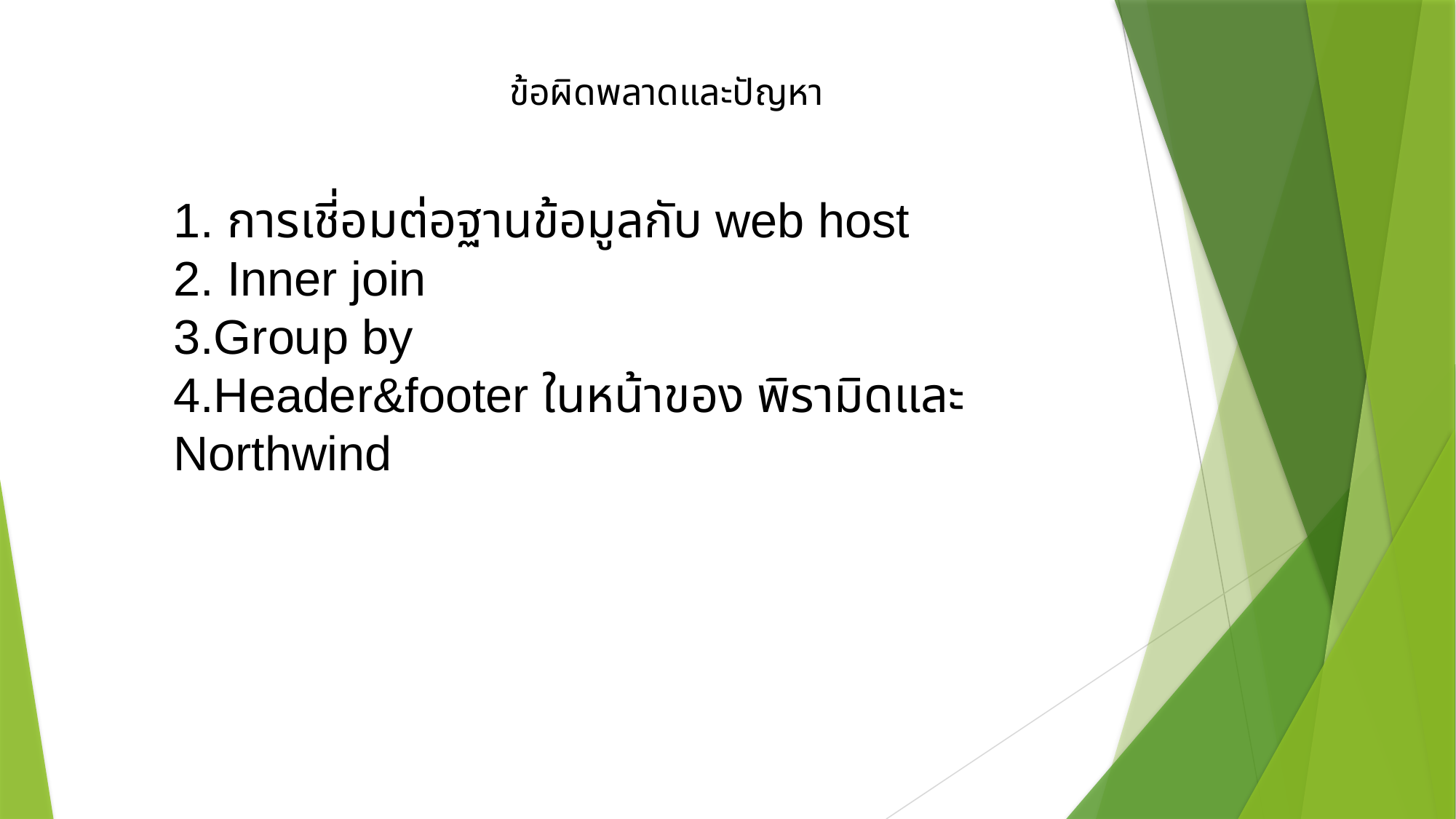

ข้อผิดพลาดและปัญหา
1. การเชี่อมต่อฐานข้อมูลกับ web host
2. Inner join
3.Group by
4.Header&footer ในหน้าของ พิรามิดและ Northwind